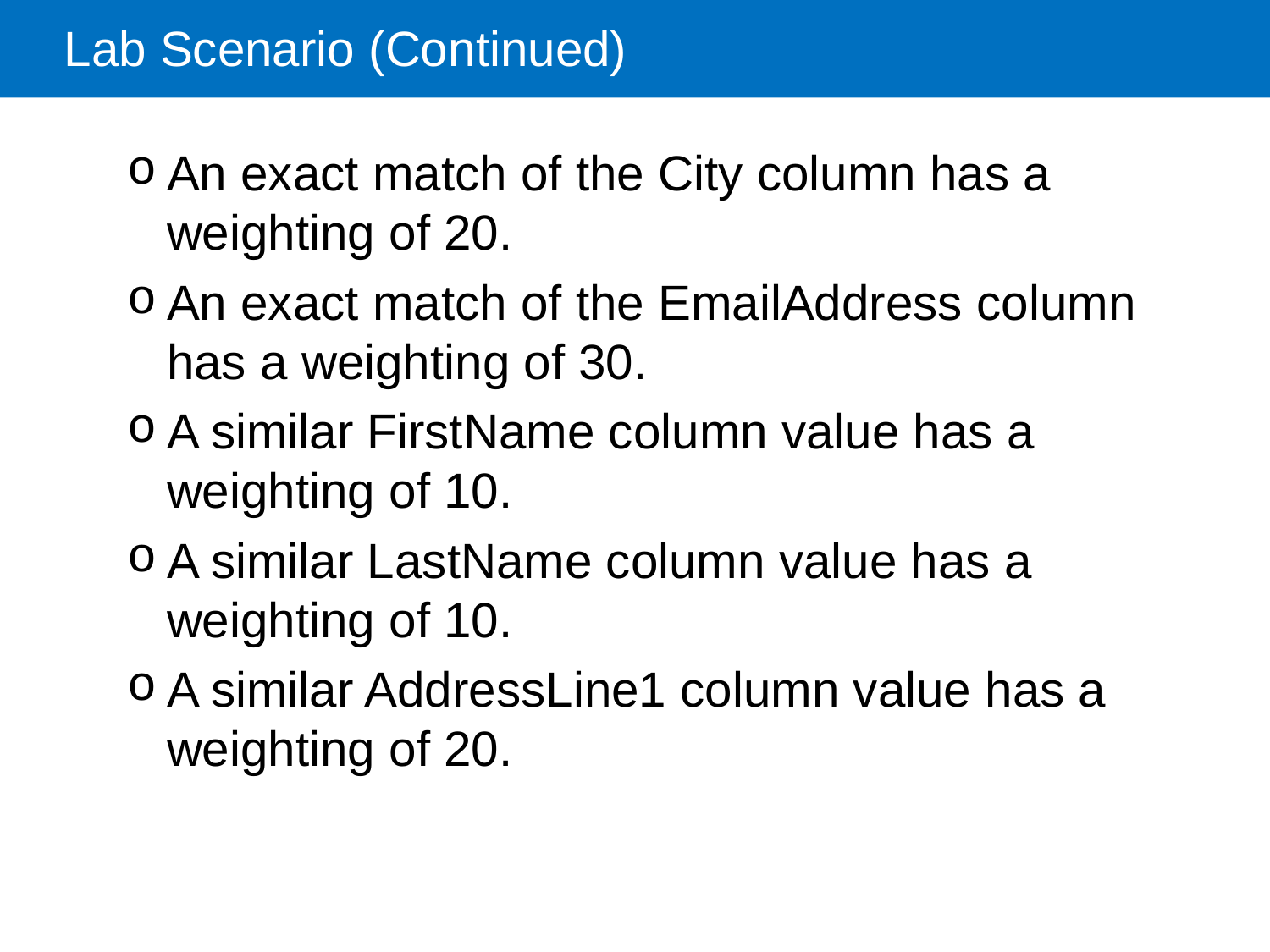

# Lab Scenario (Continued)
An exact match of the City column has a weighting of 20.
An exact match of the EmailAddress column has a weighting of 30.
A similar FirstName column value has a weighting of 10.
A similar LastName column value has a weighting of 10.
A similar AddressLine1 column value has a weighting of 20.